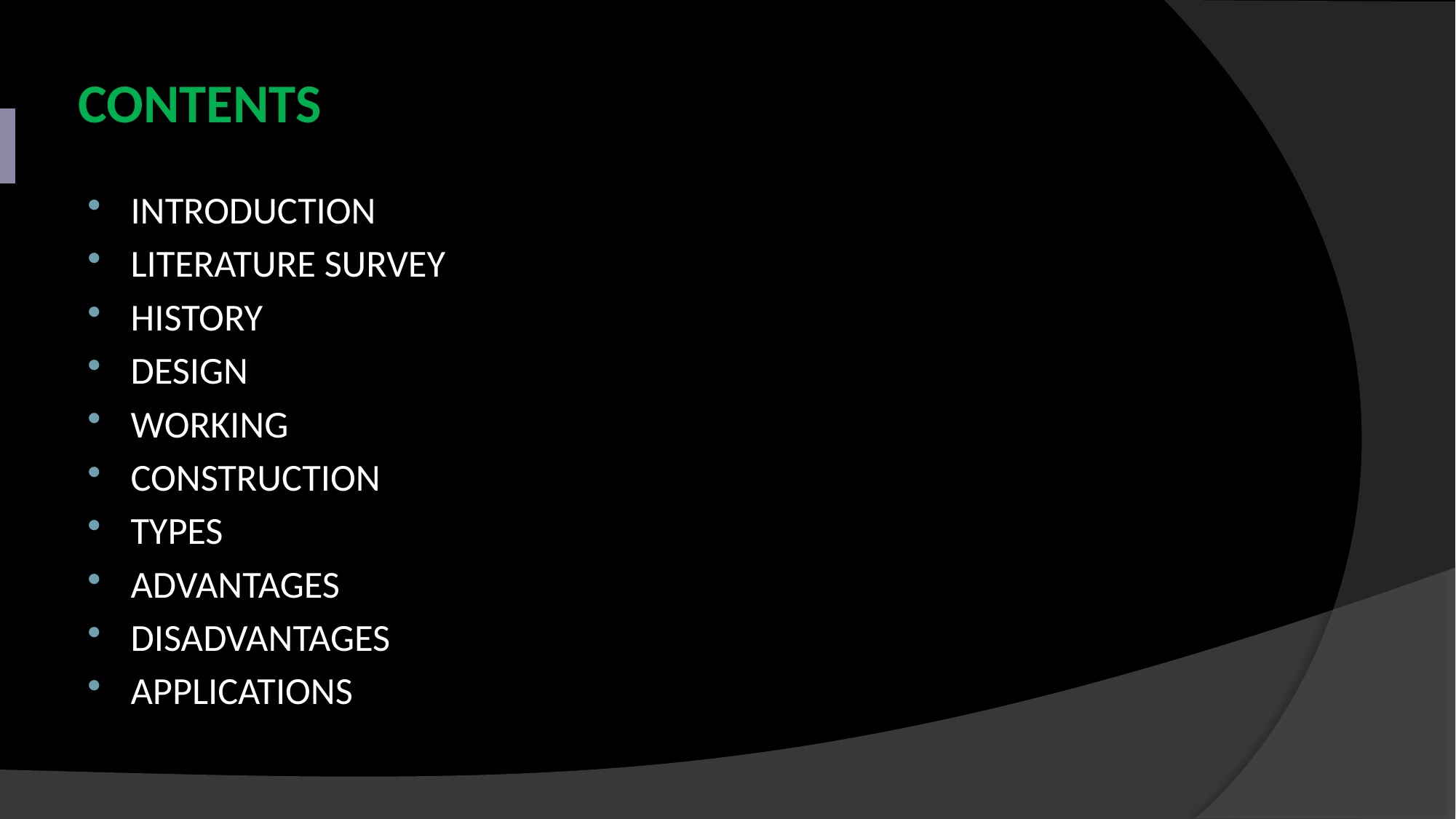

# CONTENTS
INTRODUCTION
LITERATURE SURVEY
HISTORY
DESIGN
WORKING
CONSTRUCTION
TYPES
ADVANTAGES
DISADVANTAGES
APPLICATIONS